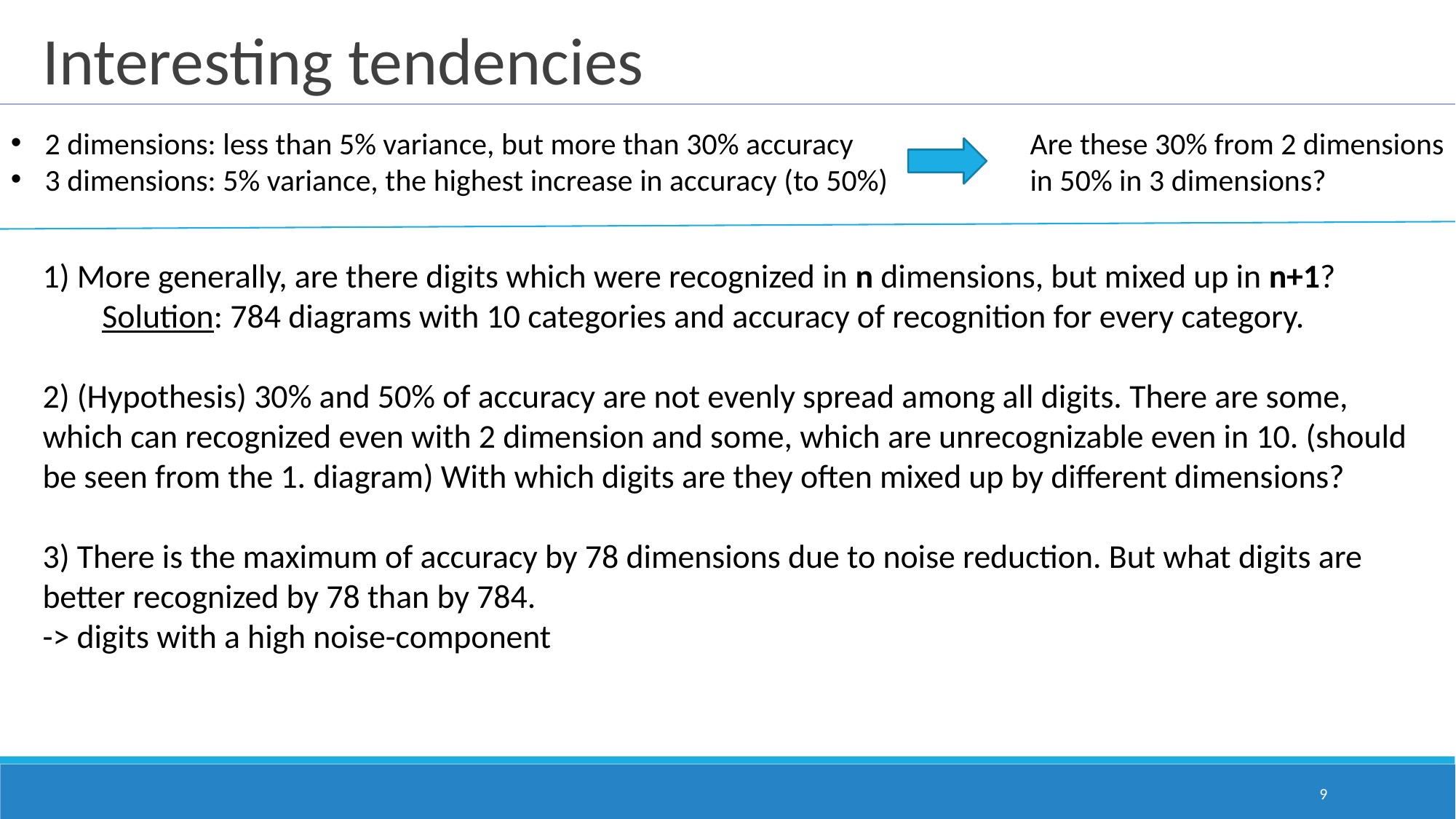

Interesting tendencies
2 dimensions: less than 5% variance, but more than 30% accuracy
3 dimensions: 5% variance, the highest increase in accuracy (to 50%)

Are these 30% from 2 dimensions in 50% in 3 dimensions?

1) More generally, are there digits which were recognized in n dimensions, but mixed up in n+1?
        Solution: 784 diagrams with 10 categories and accuracy of recognition for every category.

2) (Hypothesis) 30% and 50% of accuracy are not evenly spread among all digits. There are some, which can recognized even with 2 dimension and some, which are unrecognizable even in 10. (should be seen from the 1. diagram) With which digits are they often mixed up by different dimensions?

3) There is the maximum of accuracy by 78 dimensions due to noise reduction. But what digits are better recognized by 78 than by 784.
-> digits with a high noise-component
9